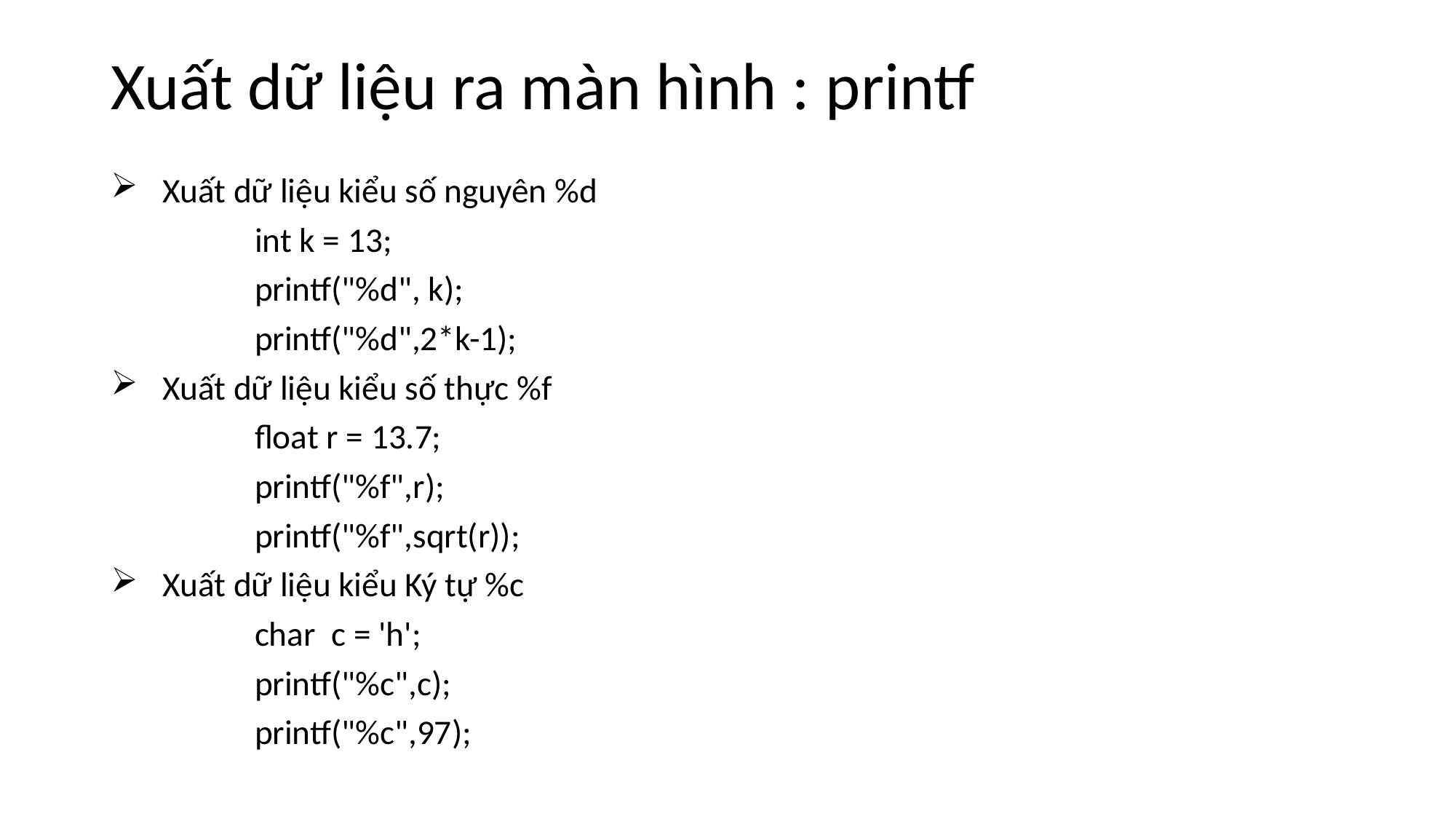

# Xuất dữ liệu ra màn hình : printf
Xuất dữ liệu kiểu số nguyên %d
int k = 13;
printf("%d", k);
printf("%d",2*k-1);
Xuất dữ liệu kiểu số thực %f
float r = 13.7;
printf("%f",r);
printf("%f",sqrt(r));
Xuất dữ liệu kiểu Ký tự %c
char  c = 'h';
printf("%c",c);
printf("%c",97);